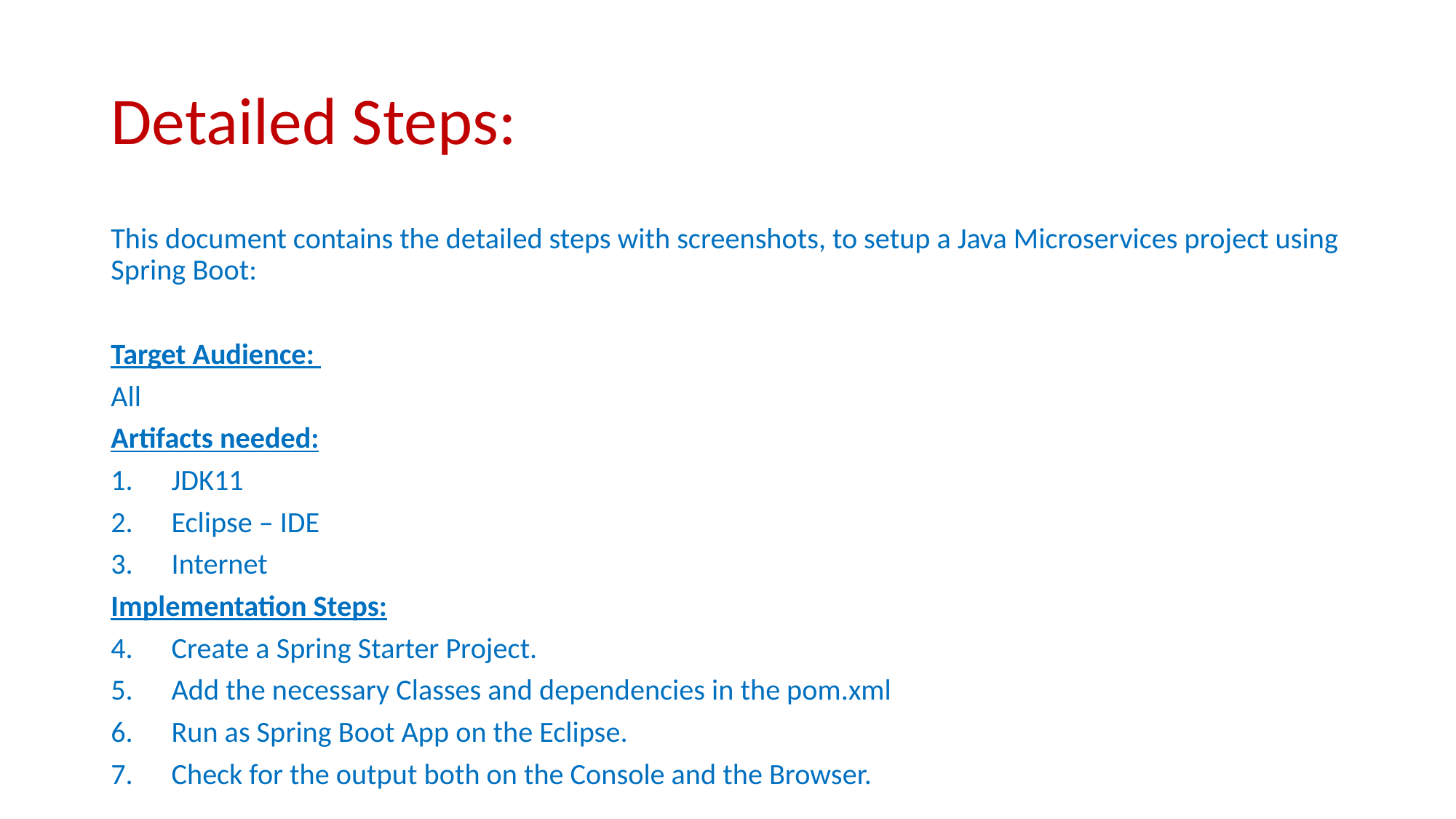

# Detailed Steps:
This document contains the detailed steps with screenshots, to setup a Java Microservices project using Spring Boot:

Target Audience:
All
Artifacts needed:
JDK11
Eclipse – IDE
Internet
Implementation Steps:
Create a Spring Starter Project.
Add the necessary Classes and dependencies in the pom.xml
Run as Spring Boot App on the Eclipse.
Check for the output both on the Console and the Browser.